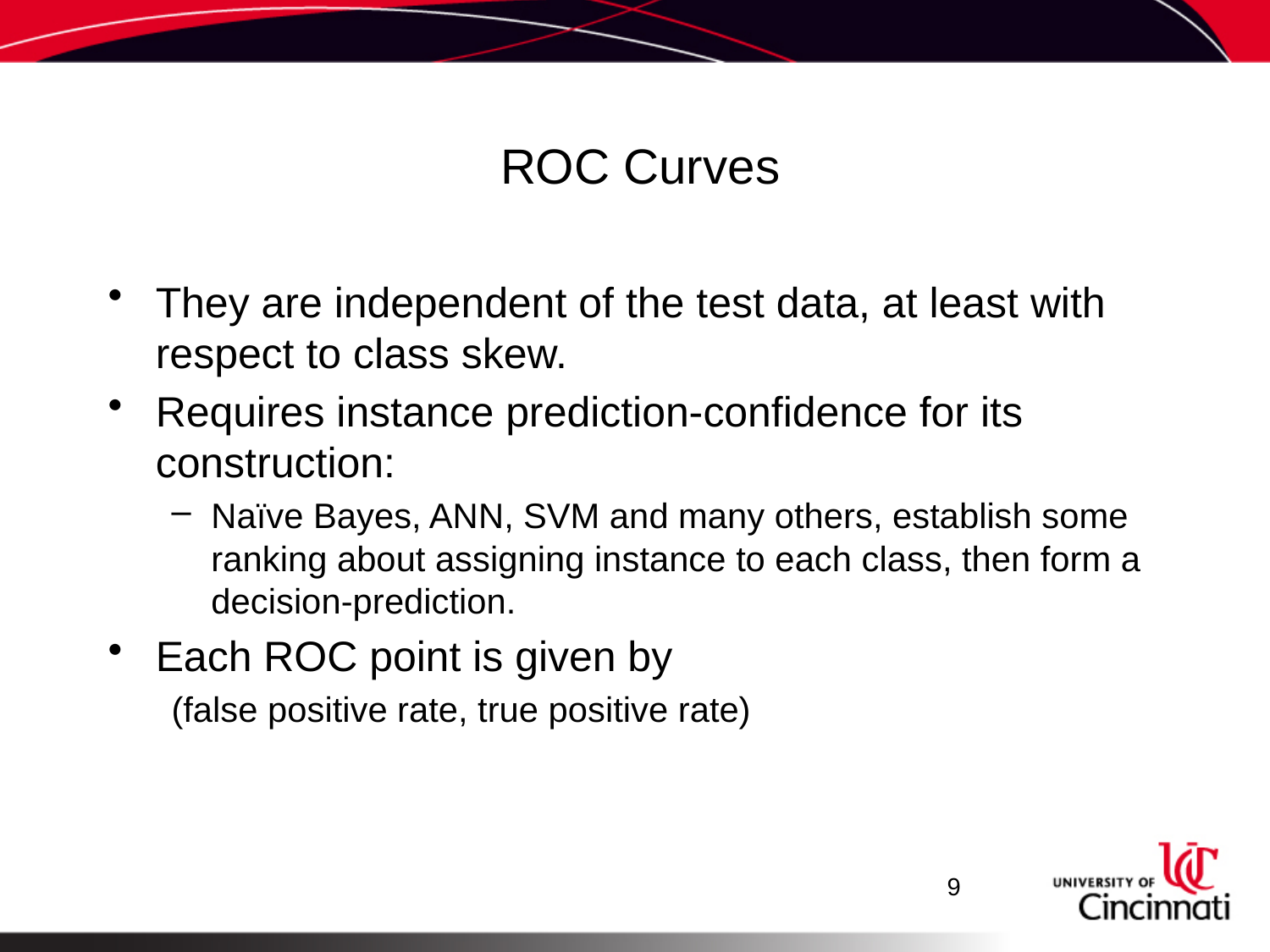

# ROC Curves
They are independent of the test data, at least with respect to class skew.
Requires instance prediction-confidence for its construction:
Naïve Bayes, ANN, SVM and many others, establish some ranking about assigning instance to each class, then form a decision-prediction.
Each ROC point is given by
(false positive rate, true positive rate)

9